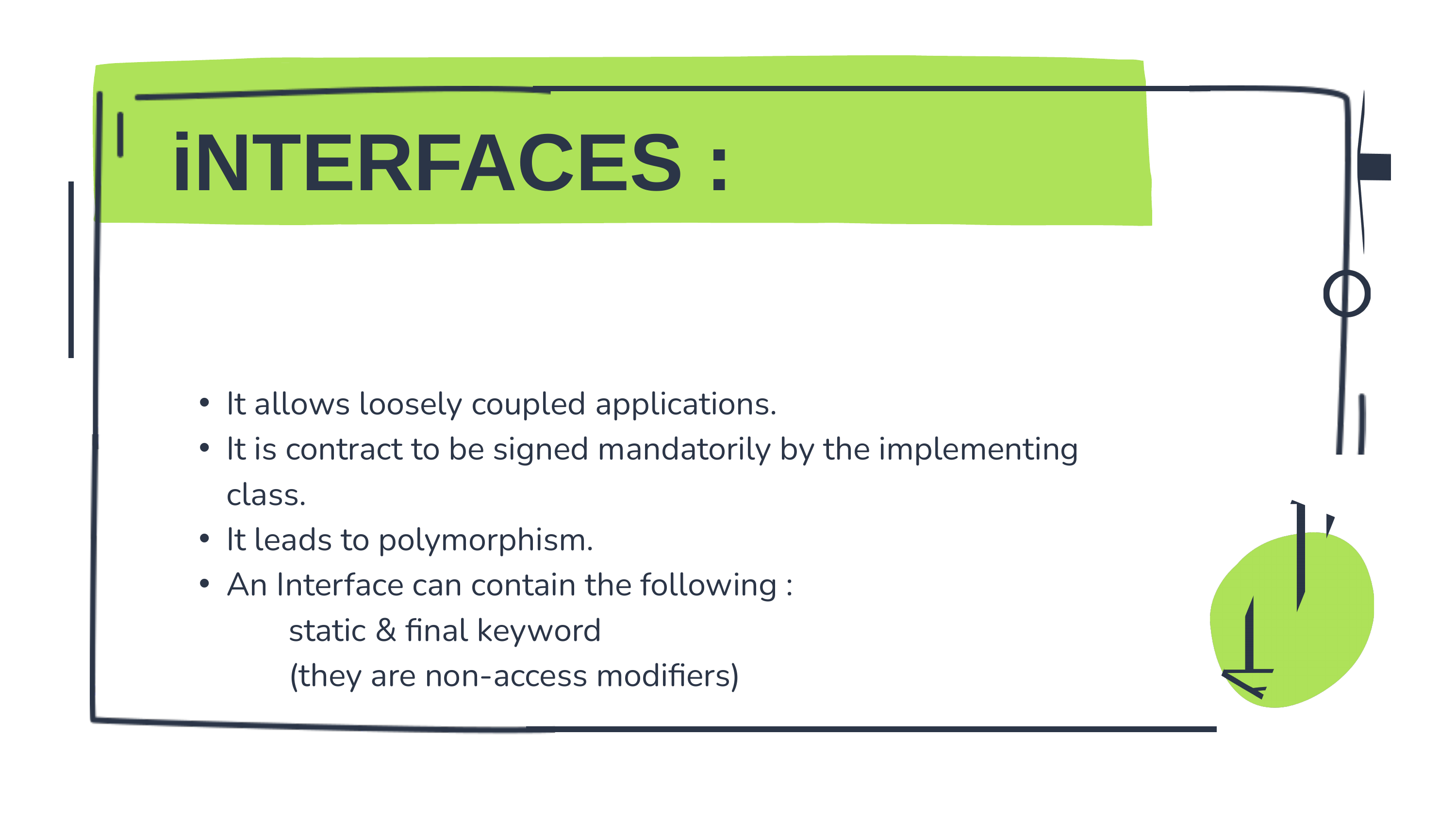

iNTERFACES :
It allows loosely coupled applications.
It is contract to be signed mandatorily by the implementing class.
It leads to polymorphism.
An Interface can contain the following :
              static & final keyword
              (they are non-access modifiers)